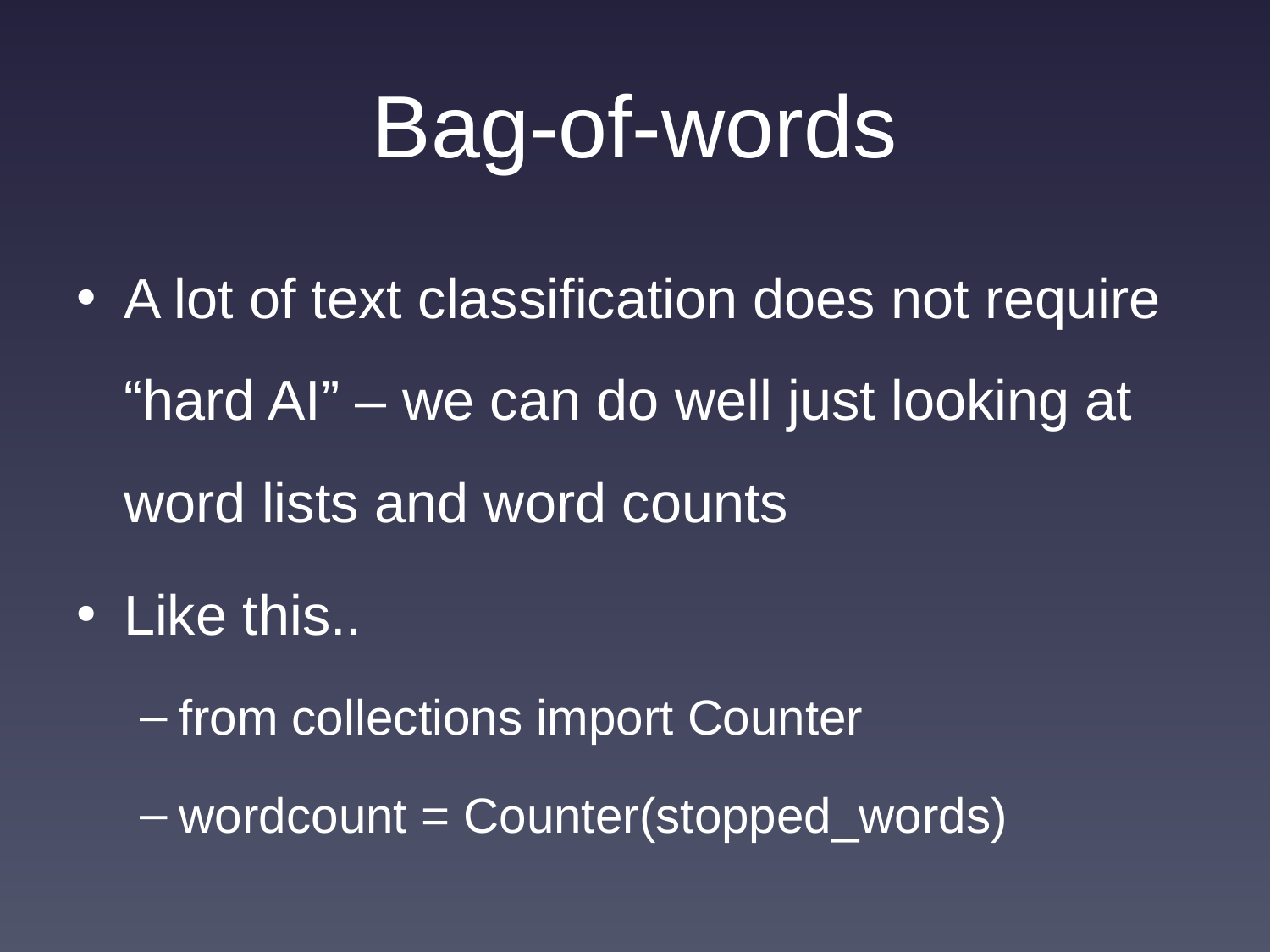

# Bag-of-words
A lot of text classification does not require “hard AI” – we can do well just looking at word lists and word counts
Like this..
from collections import Counter
wordcount = Counter(stopped_words)